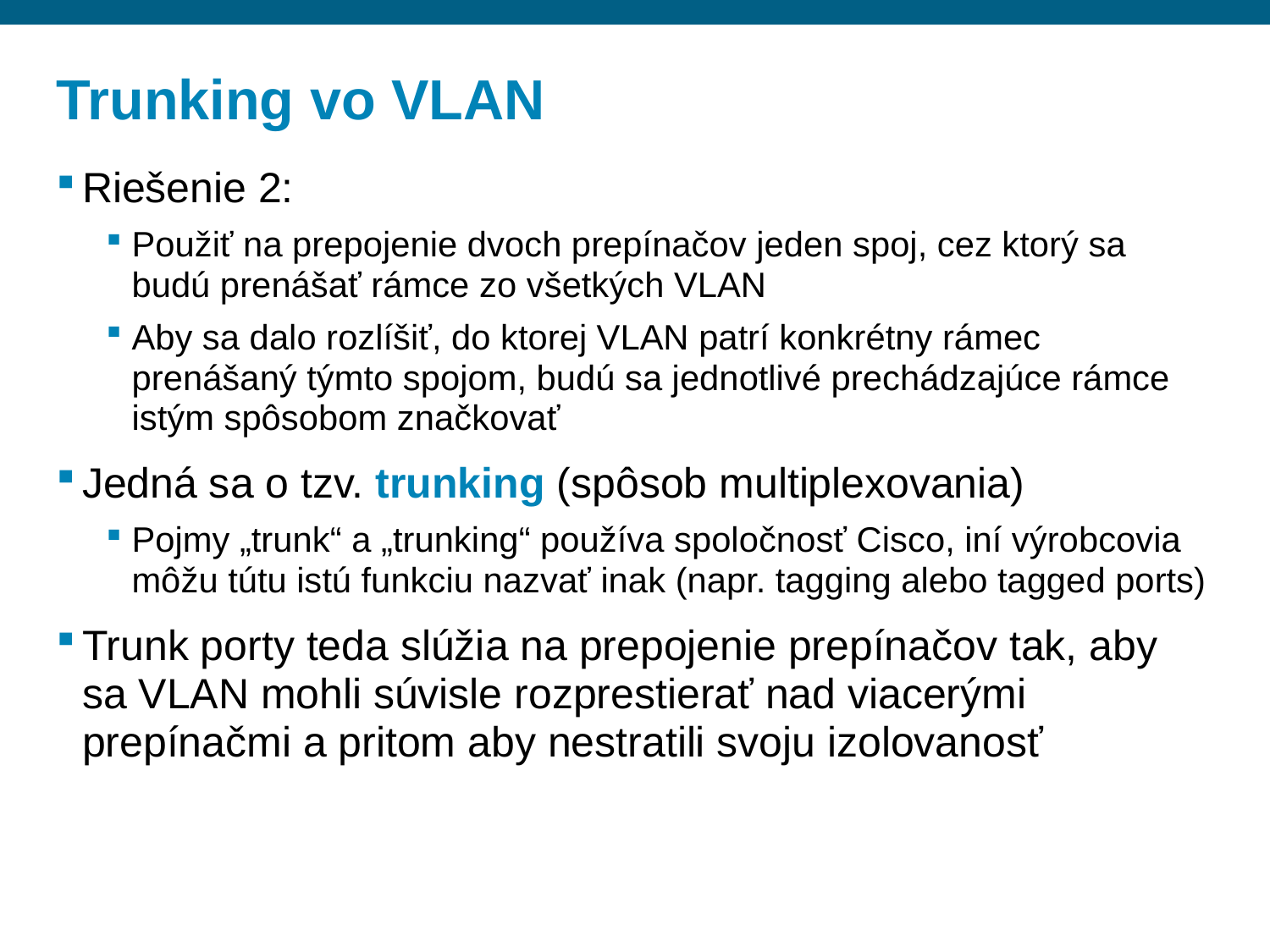

# Trunking vo VLAN
Riešenie 2:
Použiť na prepojenie dvoch prepínačov jeden spoj, cez ktorý sa budú prenášať rámce zo všetkých VLAN
Aby sa dalo rozlíšiť, do ktorej VLAN patrí konkrétny rámec prenášaný týmto spojom, budú sa jednotlivé prechádzajúce rámce istým spôsobom značkovať
Jedná sa o tzv. trunking (spôsob multiplexovania)
Pojmy „trunk“ a „trunking“ používa spoločnosť Cisco, iní výrobcovia môžu tútu istú funkciu nazvať inak (napr. tagging alebo tagged ports)
Trunk porty teda slúžia na prepojenie prepínačov tak, aby sa VLAN mohli súvisle rozprestierať nad viacerými prepínačmi a pritom aby nestratili svoju izolovanosť